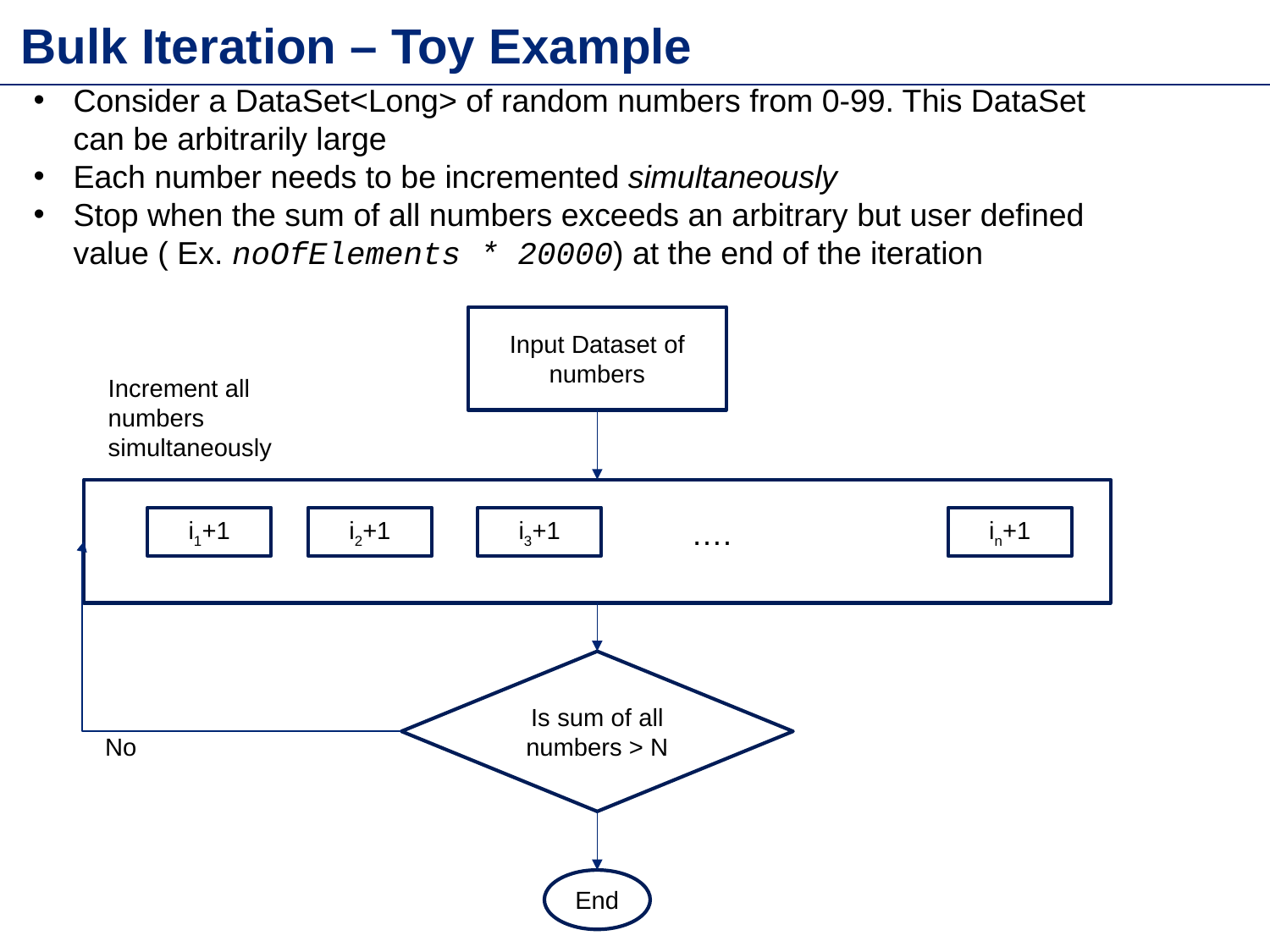

Bulk Iteration – Toy Example
Consider a DataSet<Long> of random numbers from 0-99. This DataSet can be arbitrarily large
Each number needs to be incremented simultaneously
Stop when the sum of all numbers exceeds an arbitrary but user defined value ( Ex. noOfElements * 20000) at the end of the iteration

Input Dataset of numbers
Increment all numbers simultaneously

in+1
i3+1
….
i1+1
i2+1
Is sum of all numbers > N
No
End